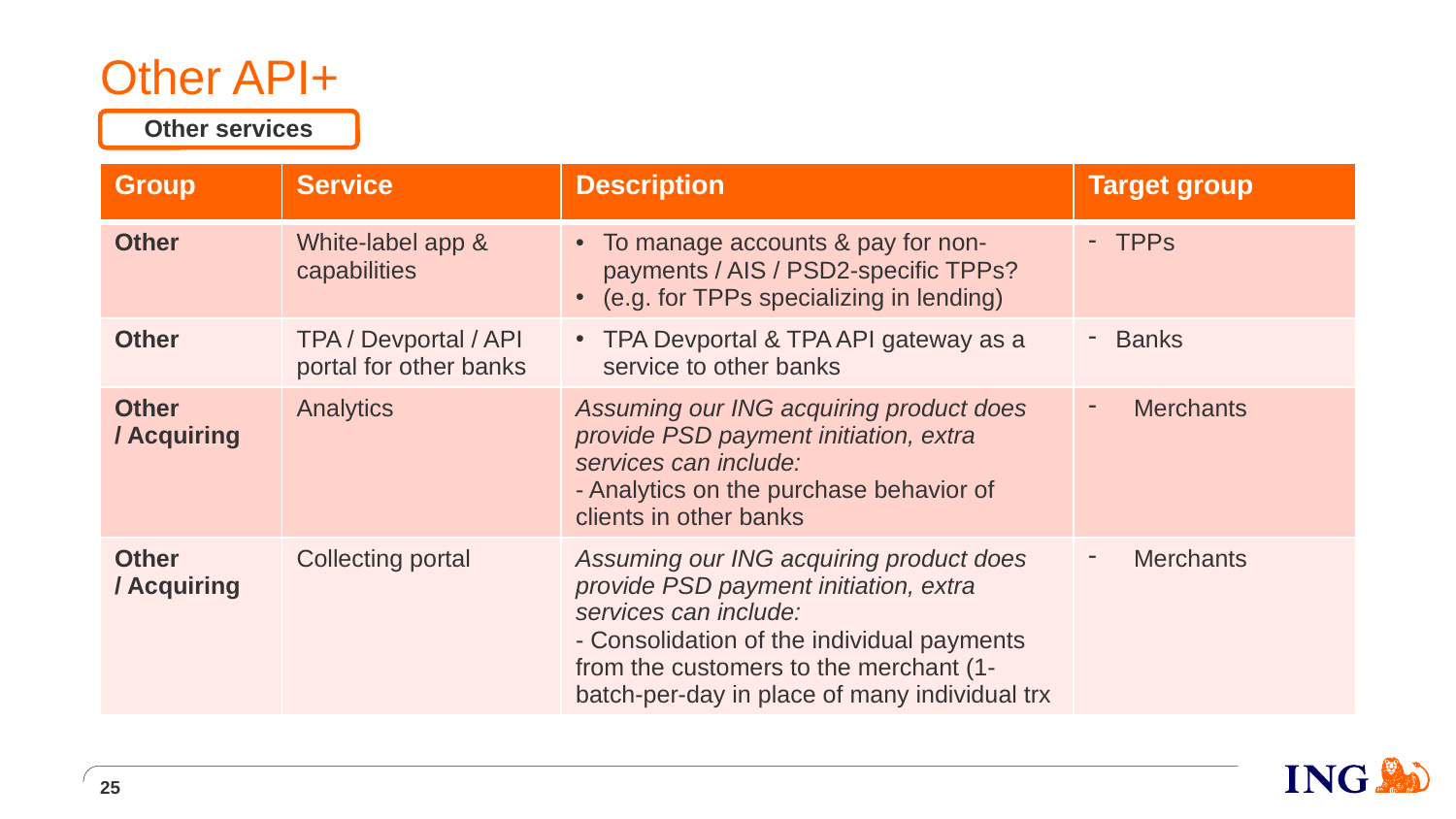

# Other API+
Other services
| Group | Service | Description | Target group |
| --- | --- | --- | --- |
| Other | White-label app & capabilities | To manage accounts & pay for non-payments / AIS / PSD2-specific TPPs? (e.g. for TPPs specializing in lending) | TPPs |
| Other | TPA / Devportal / API portal for other banks | TPA Devportal & TPA API gateway as a service to other banks | Banks |
| Other / Acquiring | Analytics | Assuming our ING acquiring product does provide PSD payment initiation, extra services can include: - Analytics on the purchase behavior of clients in other banks | Merchants |
| Other / Acquiring | Collecting portal | Assuming our ING acquiring product does provide PSD payment initiation, extra services can include: - Consolidation of the individual payments from the customers to the merchant (1-batch-per-day in place of many individual trx | Merchants |
25